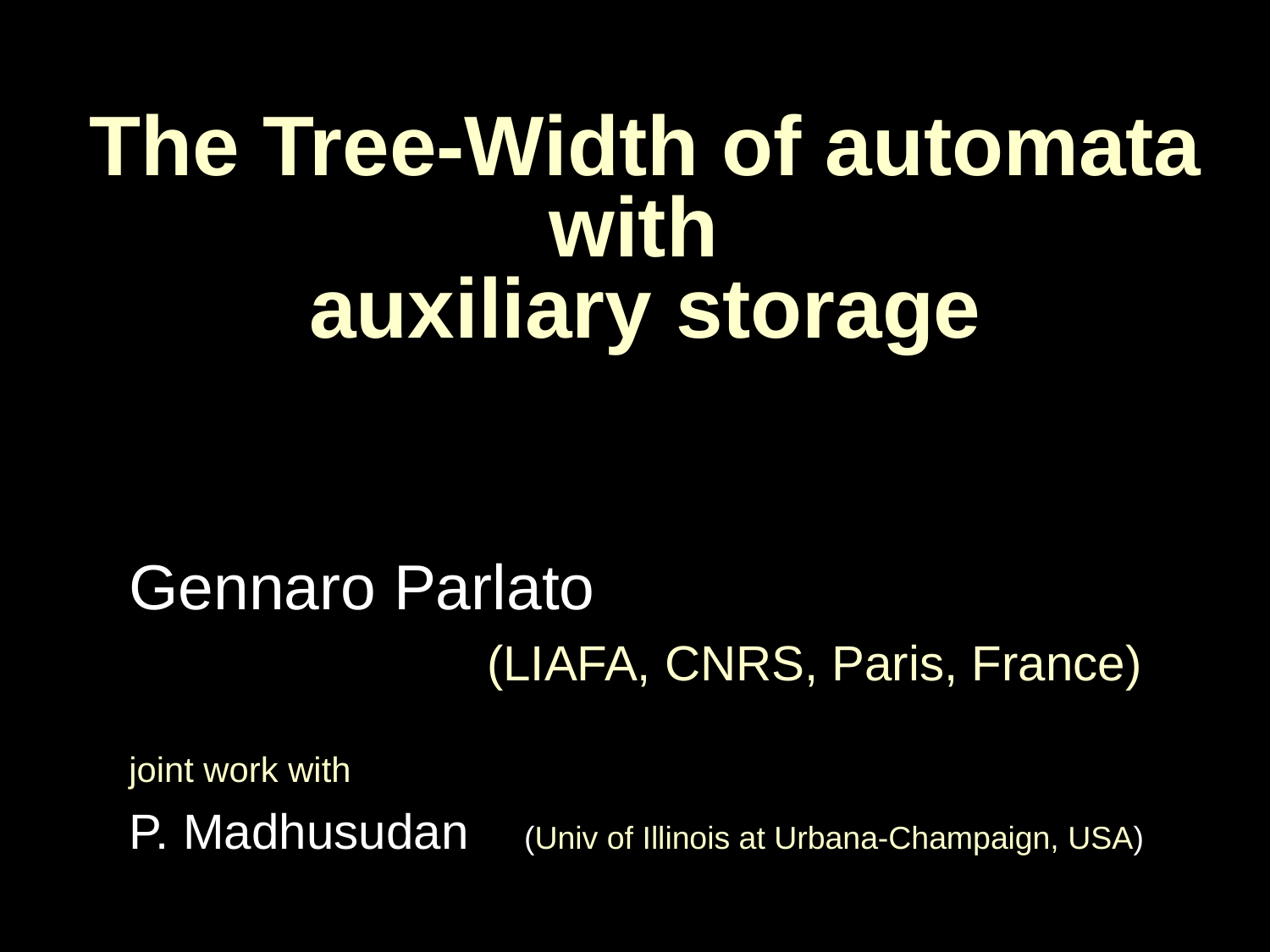

# The Tree-Width of automata with auxiliary storage
Gennaro Parlato
                          (LIAFA, CNRS, Paris, France)

joint work with
P. Madhusudan    (Univ of Illinois at Urbana-Champaign, USA)